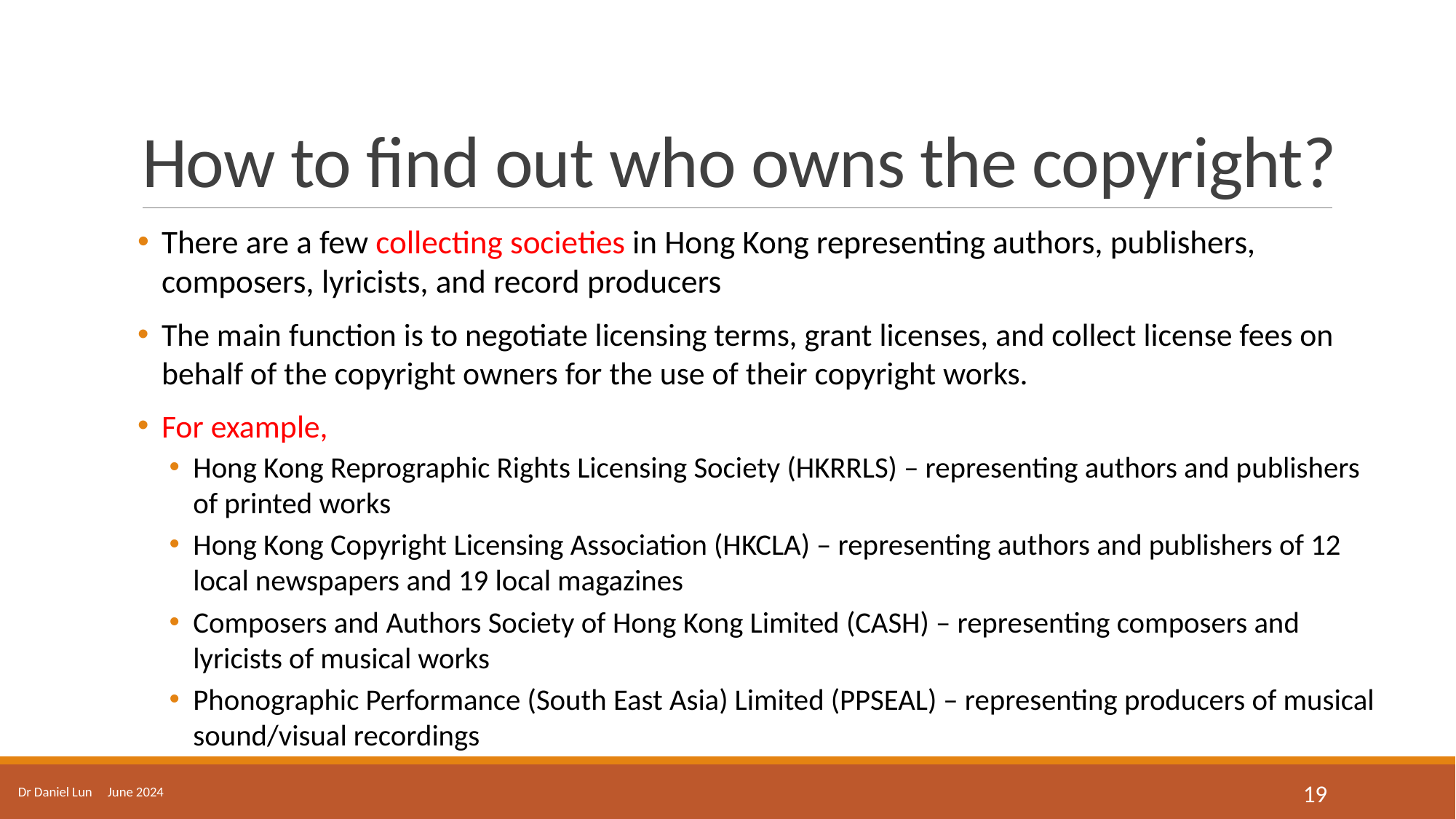

# How to find out who owns the copyright?
There are a few collecting societies in Hong Kong representing authors, publishers, composers, lyricists, and record producers
The main function is to negotiate licensing terms, grant licenses, and collect license fees on behalf of the copyright owners for the use of their copyright works.
For example,
Hong Kong Reprographic Rights Licensing Society (HKRRLS) – representing authors and publishers of printed works
Hong Kong Copyright Licensing Association (HKCLA) – representing authors and publishers of 12 local newspapers and 19 local magazines
Composers and Authors Society of Hong Kong Limited (CASH) – representing composers and lyricists of musical works
Phonographic Performance (South East Asia) Limited (PPSEAL) – representing producers of musical sound/visual recordings

Dr Daniel Lun     June 2024
19